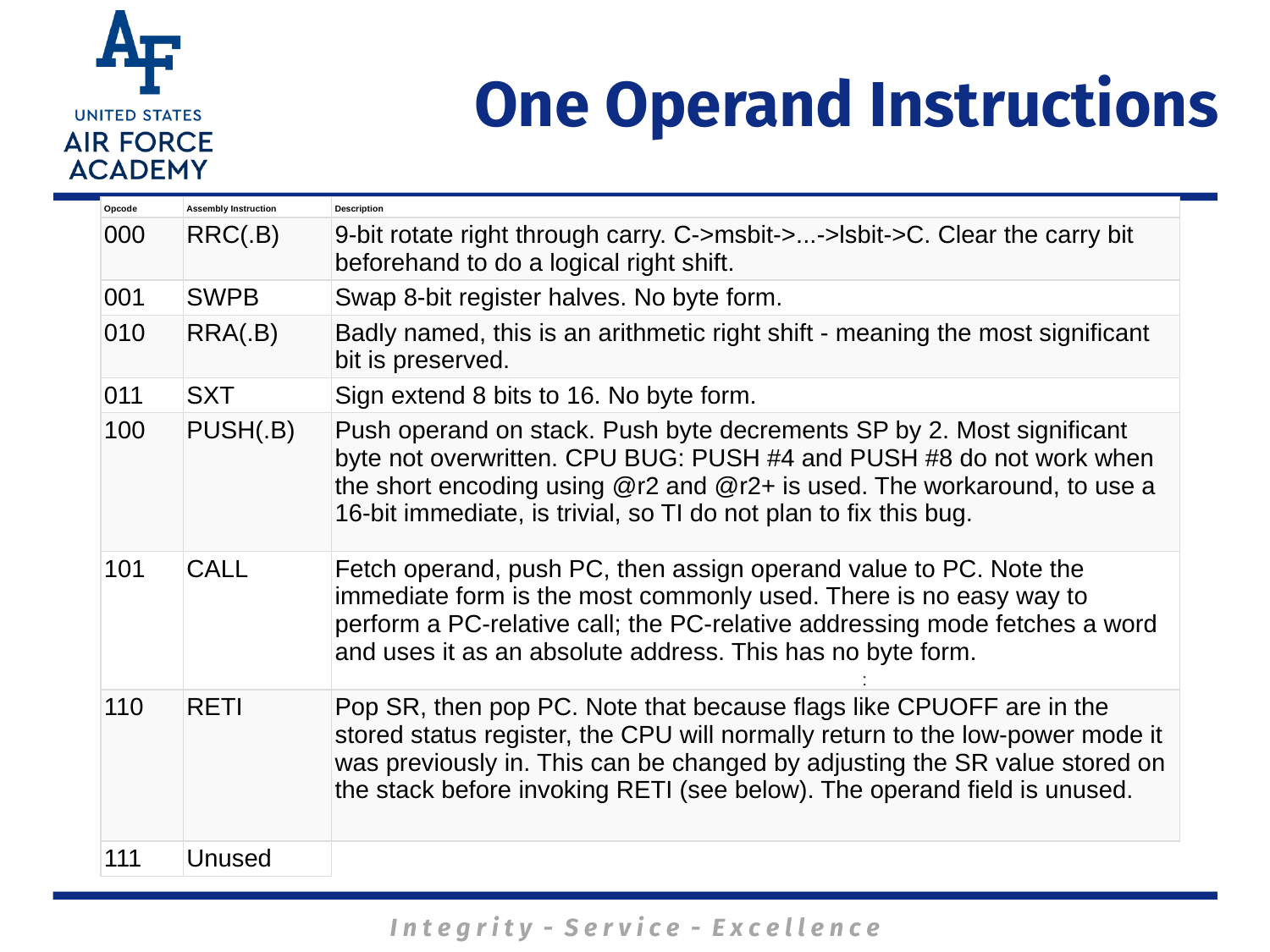

# One Operand Instructions
| Opcode | Assembly Instruction | Description |
| --- | --- | --- |
| 000 | RRC(.B) | 9-bit rotate right through carry. C->msbit->...->lsbit->C. Clear the carry bit beforehand to do a logical right shift. |
| 001 | SWPB | Swap 8-bit register halves. No byte form. |
| 010 | RRA(.B) | Badly named, this is an arithmetic right shift - meaning the most significant bit is preserved. |
| 011 | SXT | Sign extend 8 bits to 16. No byte form. |
| 100 | PUSH(.B) | Push operand on stack. Push byte decrements SP by 2. Most significant byte not overwritten. CPU BUG: PUSH #4 and PUSH #8 do not work when the short encoding using @r2 and @r2+ is used. The workaround, to use a 16-bit immediate, is trivial, so TI do not plan to fix this bug. |
| 101 | CALL | Fetch operand, push PC, then assign operand value to PC. Note the immediate form is the most commonly used. There is no easy way to perform a PC-relative call; the PC-relative addressing mode fetches a word and uses it as an absolute address. This has no byte form. |
| 110 | RETI | Pop SR, then pop PC. Note that because flags like CPUOFF are in the stored status register, the CPU will normally return to the low-power mode it was previously in. This can be changed by adjusting the SR value stored on the stack before invoking RETI (see below). The operand field is unused. |
| 111 | Unused |  |
: